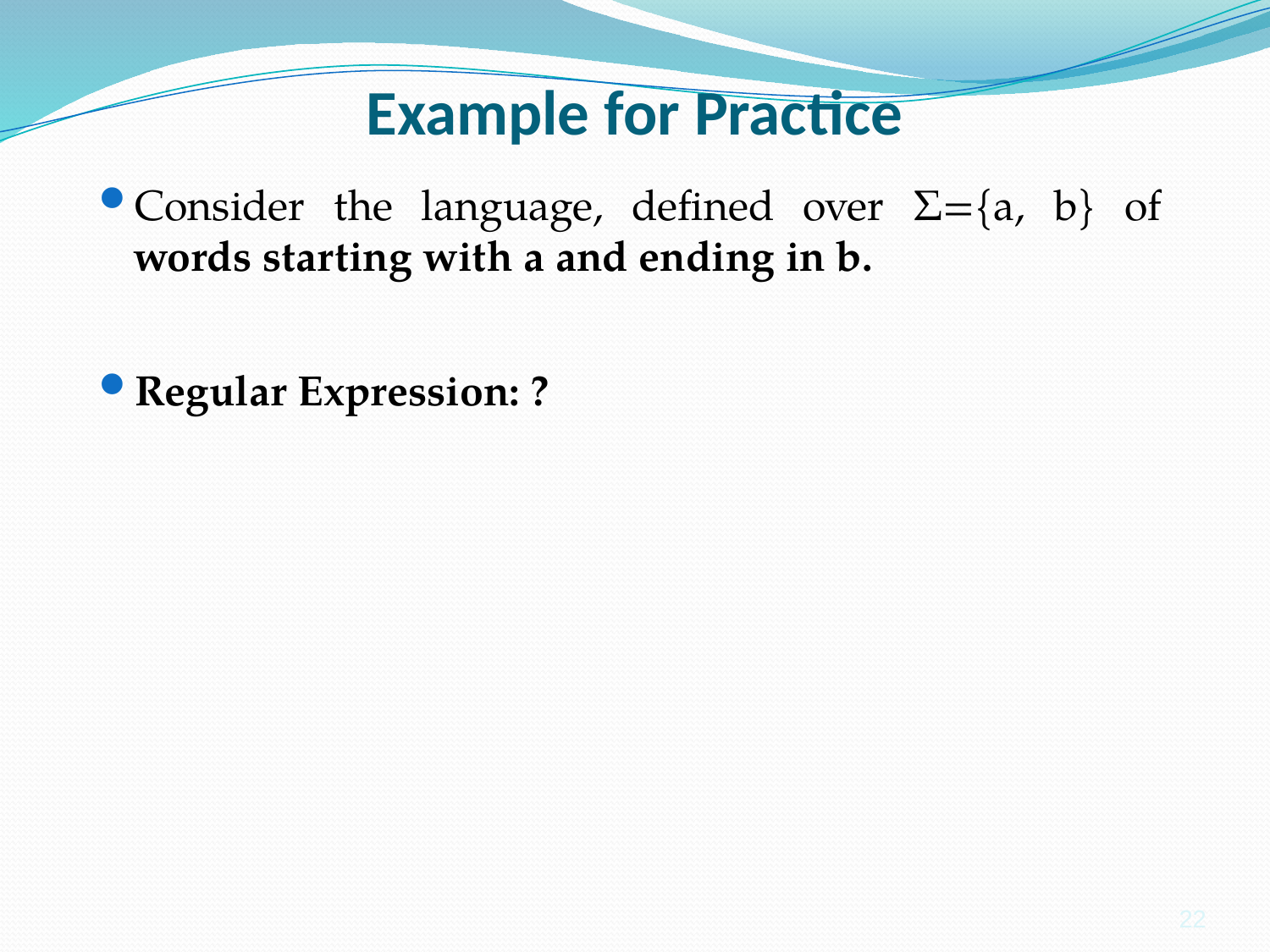

# Example for Practice
Consider the language, defined over Σ={a, b} of words starting with a and ending in b.

Regular Expression: ?

22